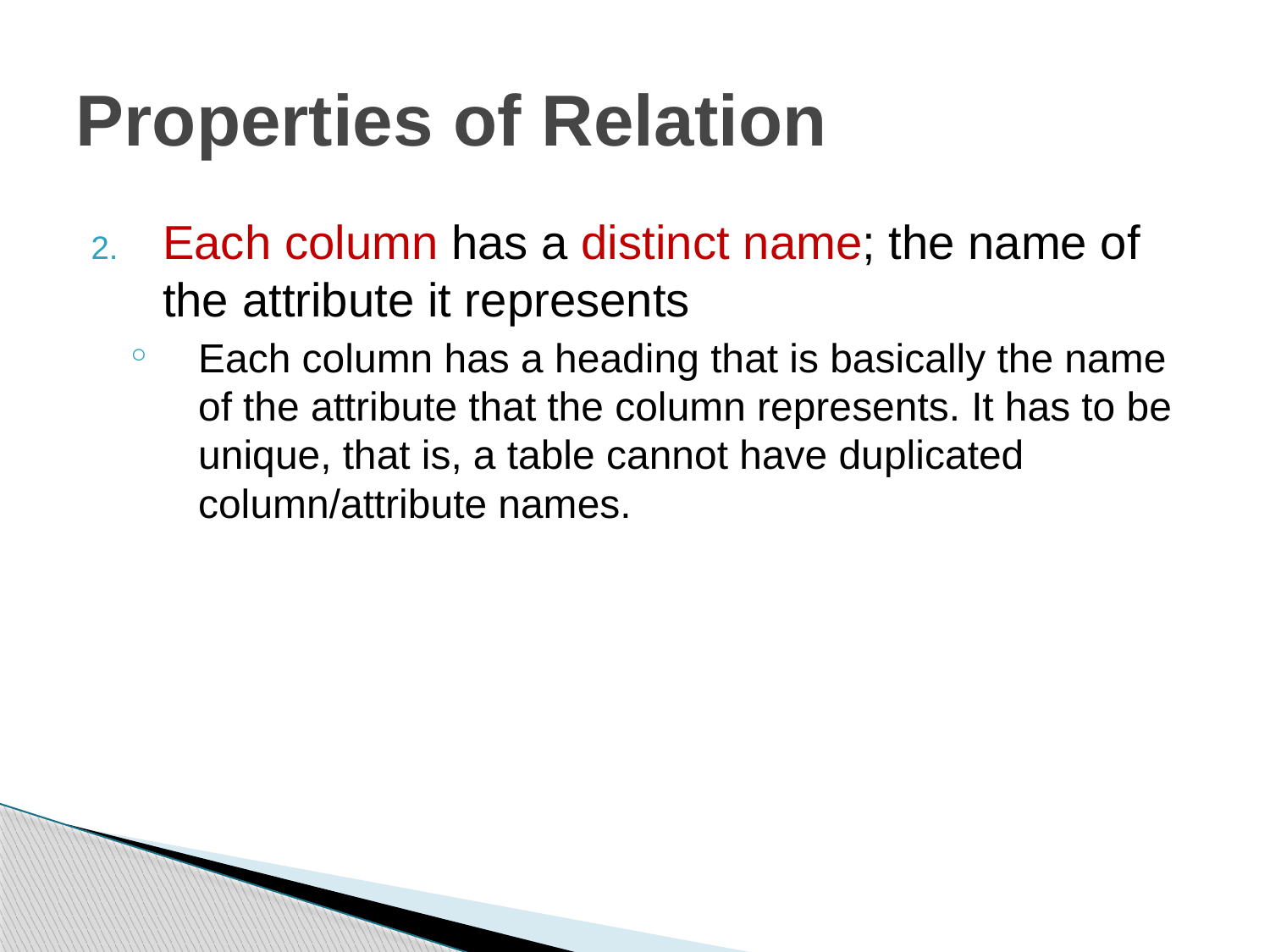

# Properties of Relation
Each column has a distinct name; the name of the attribute it represents
Each column has a heading that is basically the name of the attribute that the column represents. It has to be unique, that is, a table cannot have duplicated column/attribute names.